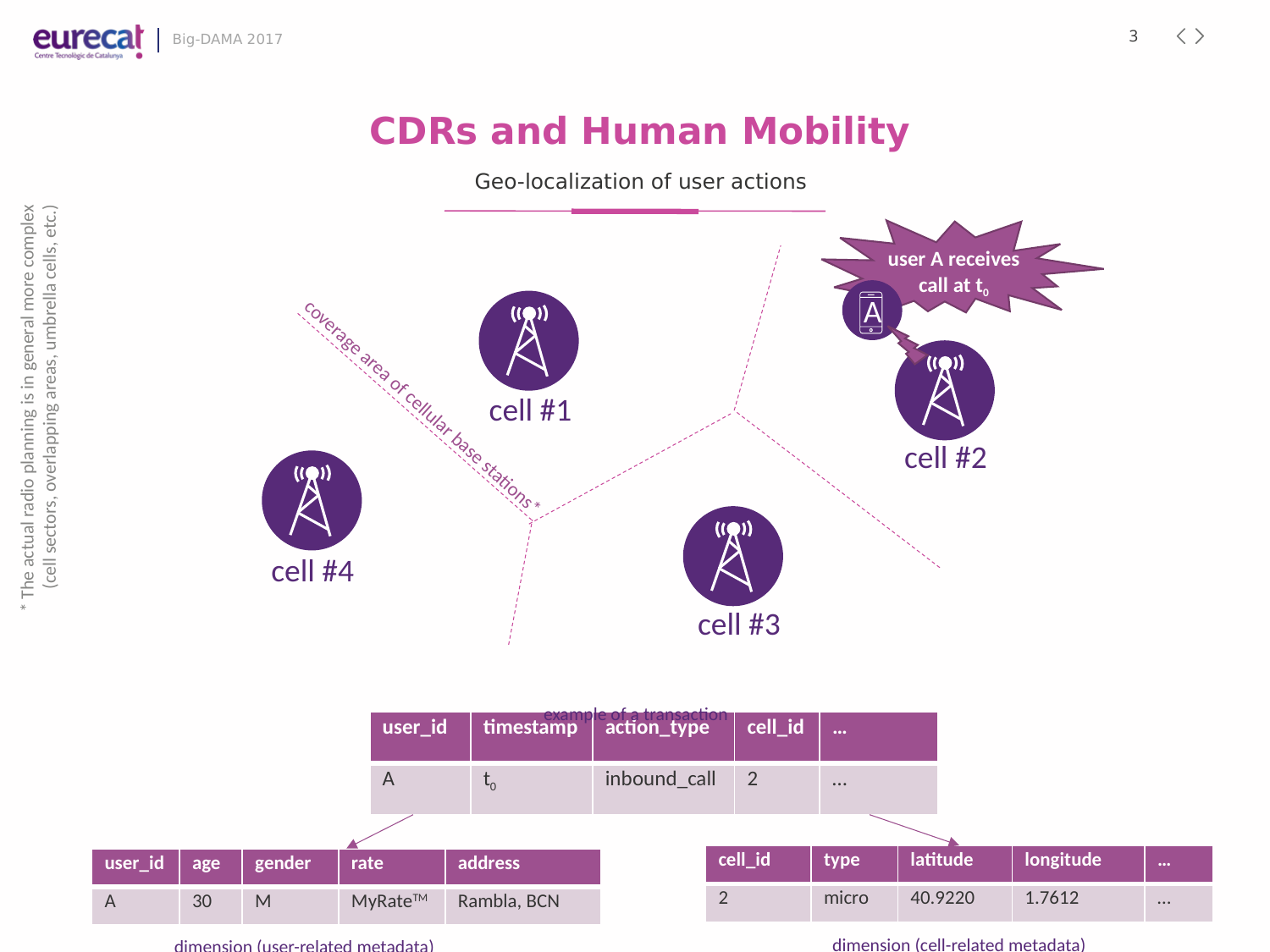

# CDRs and Human Mobility
 Geo-localization of user actions

user A receives call at t0
A

* The actual radio planning is in general more complex
(cell sectors, overlapping areas, umbrella cells, etc.)
cell #1
coverage area of cellular base stations*
cell #2

cell #4
cell #3
example of a transaction
| user\_id | timestamp | action\_type | cell\_id | … |
| --- | --- | --- | --- | --- |
| A | t0 | inbound\_call | 2 | … |
| cell\_id | type | latitude | longitude | … |
| --- | --- | --- | --- | --- |
| 2 | micro | 40.9220 | 1.7612 | … |
| user\_id | age | gender | rate | address |
| --- | --- | --- | --- | --- |
| A | 30 | M | MyRateTM | Rambla, BCN |
dimension (cell-related metadata)
dimension (user-related metadata)